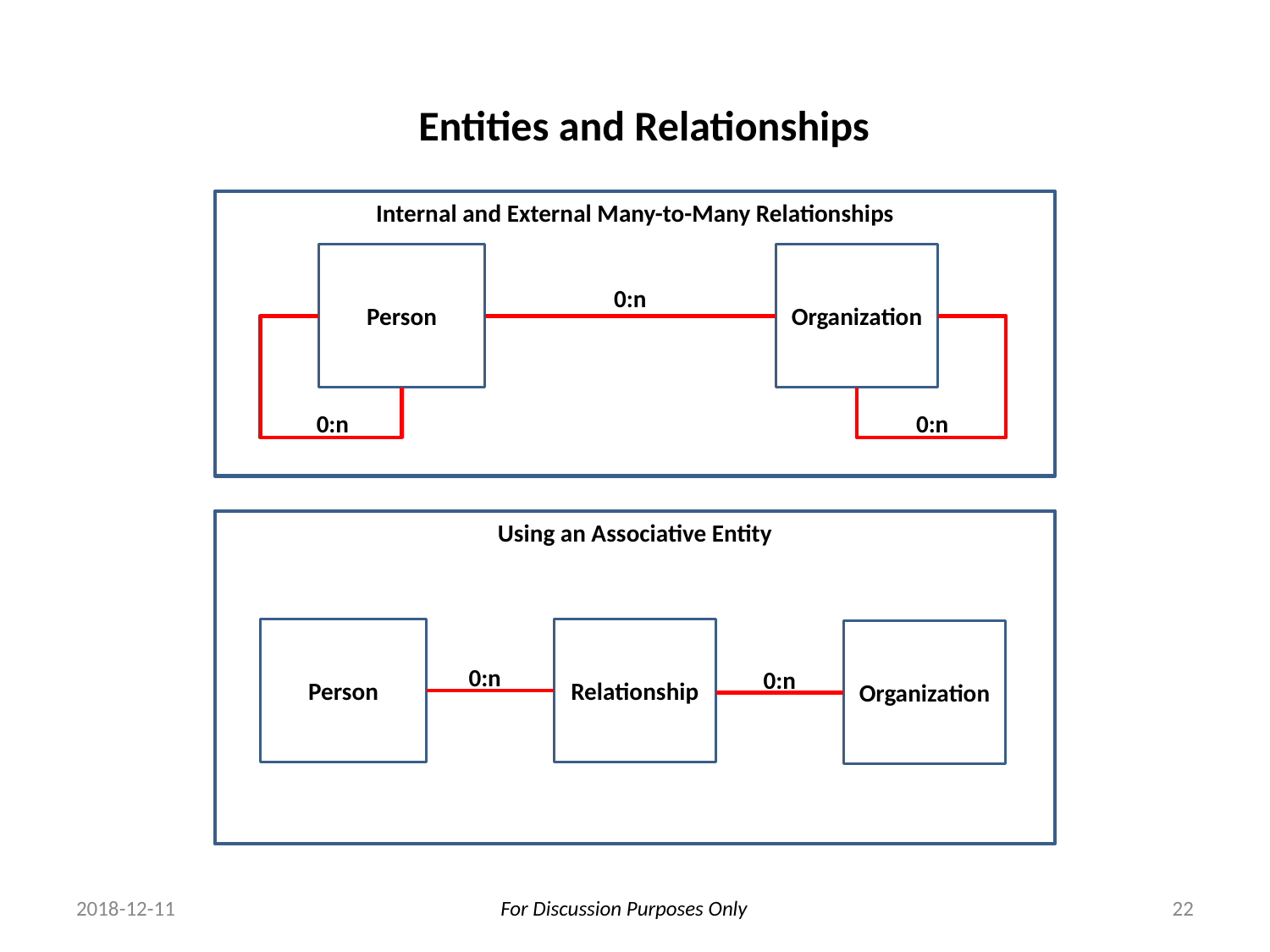

Entities and Relationships
Internal and External Many-to-Many Relationships
Person
Organization
0:n
0:n
0:n
Using an Associative Entity
Relationship
Person
Organization
0:n
0:n
2018-12-11
22